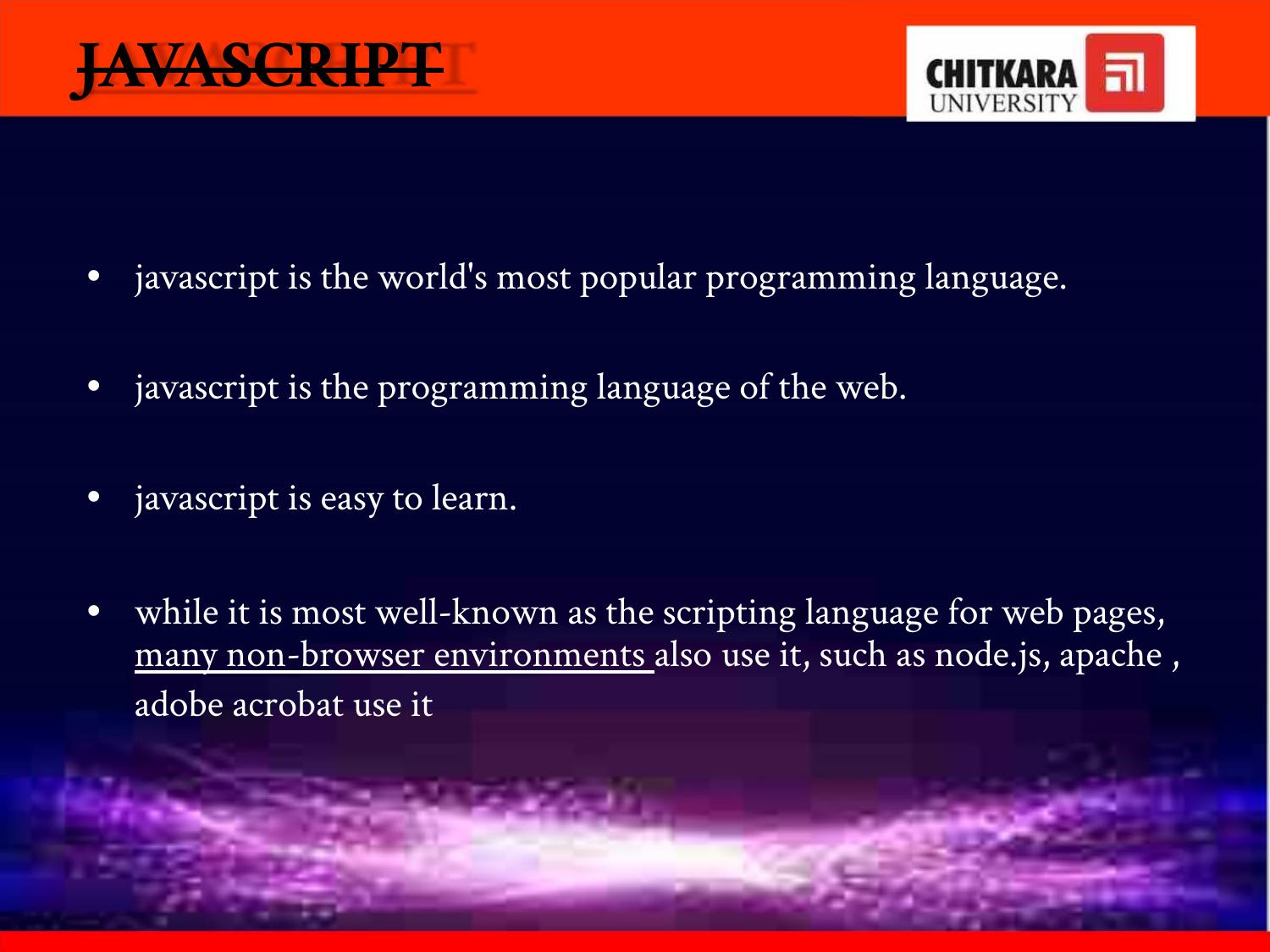

JAVASCRIPT
• javascript is the world's most popular programming language.
• javascript is the programming language of the web.
• javascript is easy to learn.
• while it is most well-known as the scripting language for web pages,
many non-browser environments also use it, such as node.js, apache ,
adobe acrobat use it